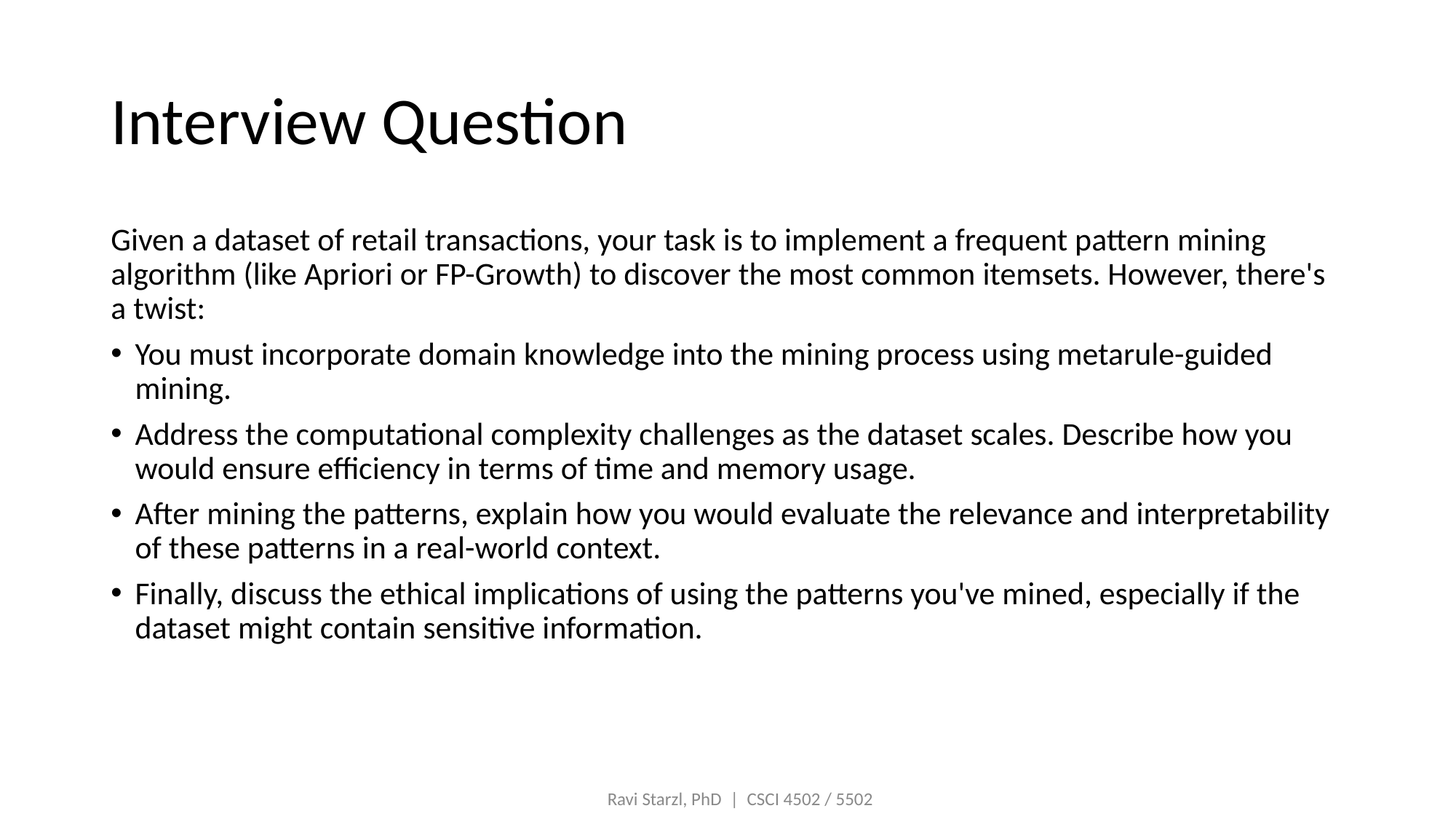

# Interview Question
Given a dataset of retail transactions, your task is to implement a frequent pattern mining algorithm (like Apriori or FP-Growth) to discover the most common itemsets. However, there's a twist:
You must incorporate domain knowledge into the mining process using metarule-guided mining.
Address the computational complexity challenges as the dataset scales. Describe how you would ensure efficiency in terms of time and memory usage.
After mining the patterns, explain how you would evaluate the relevance and interpretability of these patterns in a real-world context.
Finally, discuss the ethical implications of using the patterns you've mined, especially if the dataset might contain sensitive information.

Ravi Starzl, PhD  |  CSCI 4502 / 5502